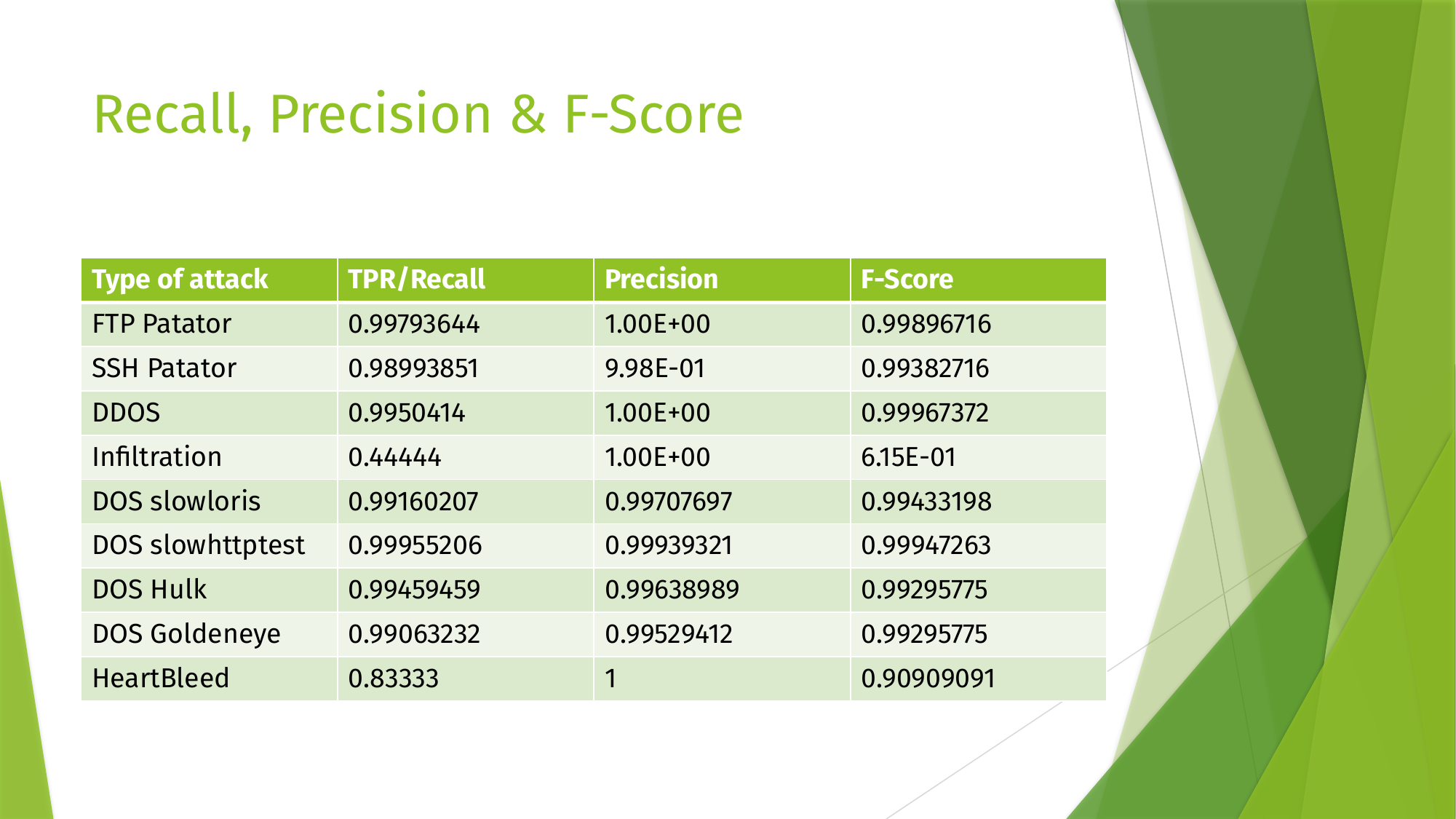

# Recall, Precision & F-Score
| Type of attack | TPR/Recall | Precision | F-Score |
| --- | --- | --- | --- |
| FTP Patator | 0.99793644 | 1.00E+00 | 0.99896716 |
| SSH Patator | 0.98993851 | 9.98E-01 | 0.99382716 |
| DDOS | 0.9950414 | 1.00E+00 | 0.99967372 |
| Infiltration | 0.44444 | 1.00E+00 | 6.15E-01 |
| DOS slowloris | 0.99160207 | 0.99707697 | 0.99433198 |
| DOS slowhttptest | 0.99955206 | 0.99939321 | 0.99947263 |
| DOS Hulk | 0.99459459 | 0.99638989 | 0.99295775 |
| DOS Goldeneye | 0.99063232 | 0.99529412 | 0.99295775 |
| HeartBleed | 0.83333 | 1 | 0.90909091 |